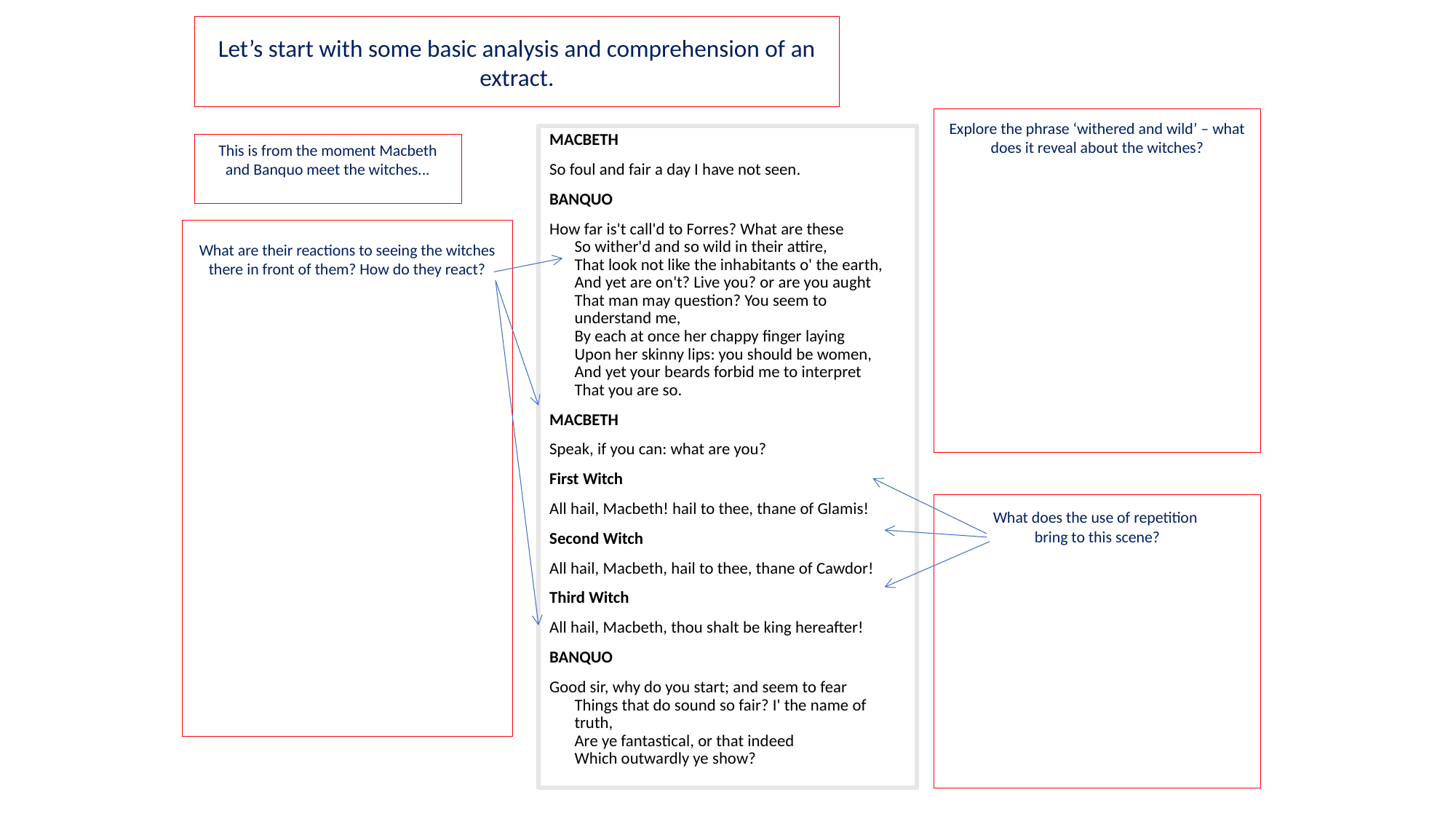

Let’s start with some basic analysis and comprehension of an extract.

Explore the phrase ‘withered and wild’ – what does it reveal about the witches?

MACBETH
So foul and fair a day I have not seen.
BANQUO
How far is't call'd to Forres? What are these
So wither'd and so wild in their attire,
That look not like the inhabitants o' the earth,
And yet are on't? Live you? or are you aught
That man may question? You seem to understand me,
By each at once her chappy finger laying
Upon her skinny lips: you should be women,
And yet your beards forbid me to interpret
That you are so.
MACBETH
Speak, if you can: what are you?
First Witch
All hail, Macbeth! hail to thee, thane of Glamis!
Second Witch
All hail, Macbeth, hail to thee, thane of Cawdor!
Third Witch
All hail, Macbeth, thou shalt be king hereafter!
BANQUO
Good sir, why do you start; and seem to fear
Things that do sound so fair? I' the name of truth,
Are ye fantastical, or that indeed
Which outwardly ye show?

This is from the moment Macbeth and Banquo meet the witches...

What are their reactions to seeing the witches there in front of them? How do they react?

What does the use of repetition
bring to this scene?